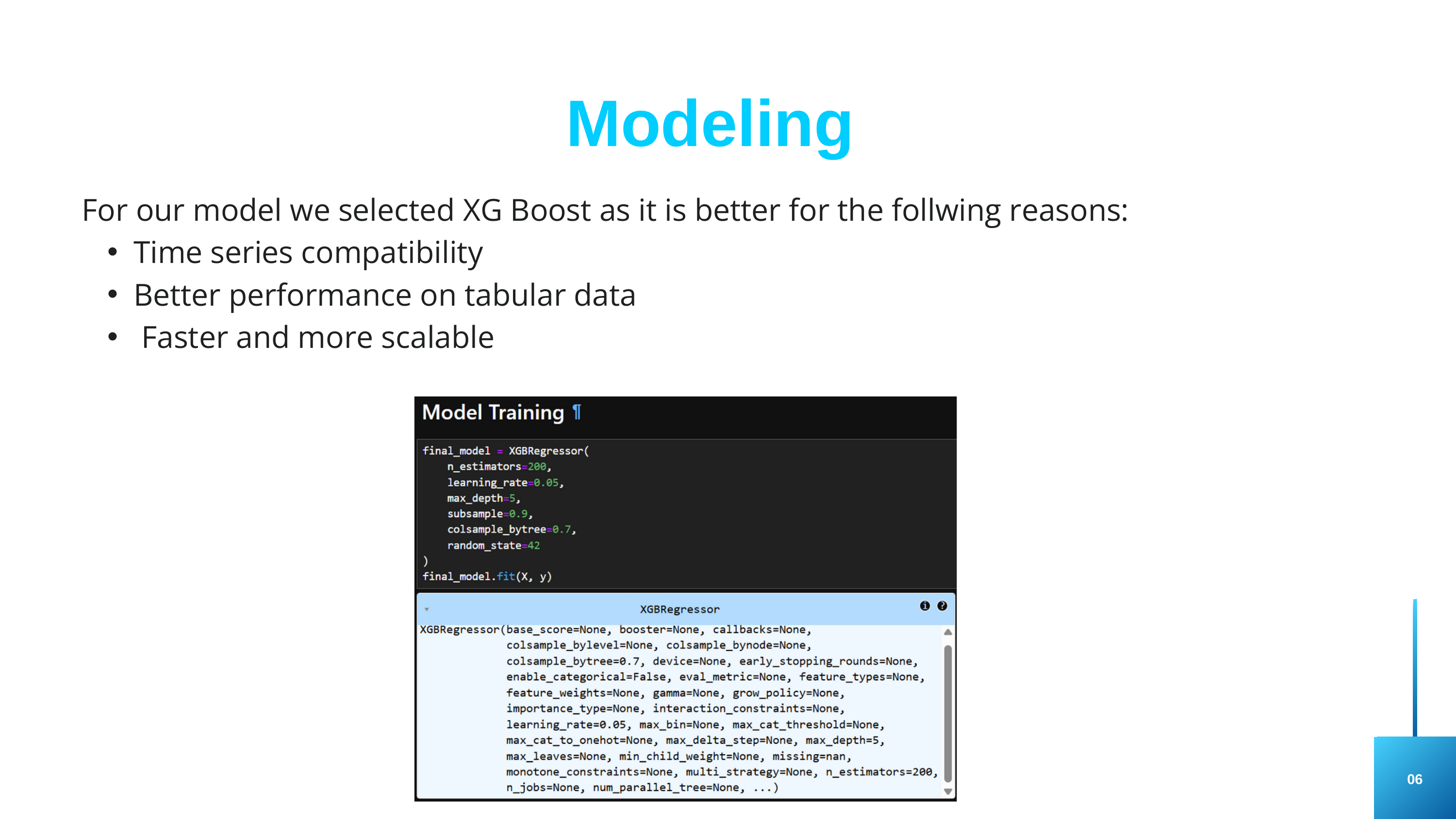

Modeling
For our model we selected XG Boost as it is better for the follwing reasons:
Time series compatibility
Better performance on tabular data
 Faster and more scalable

06